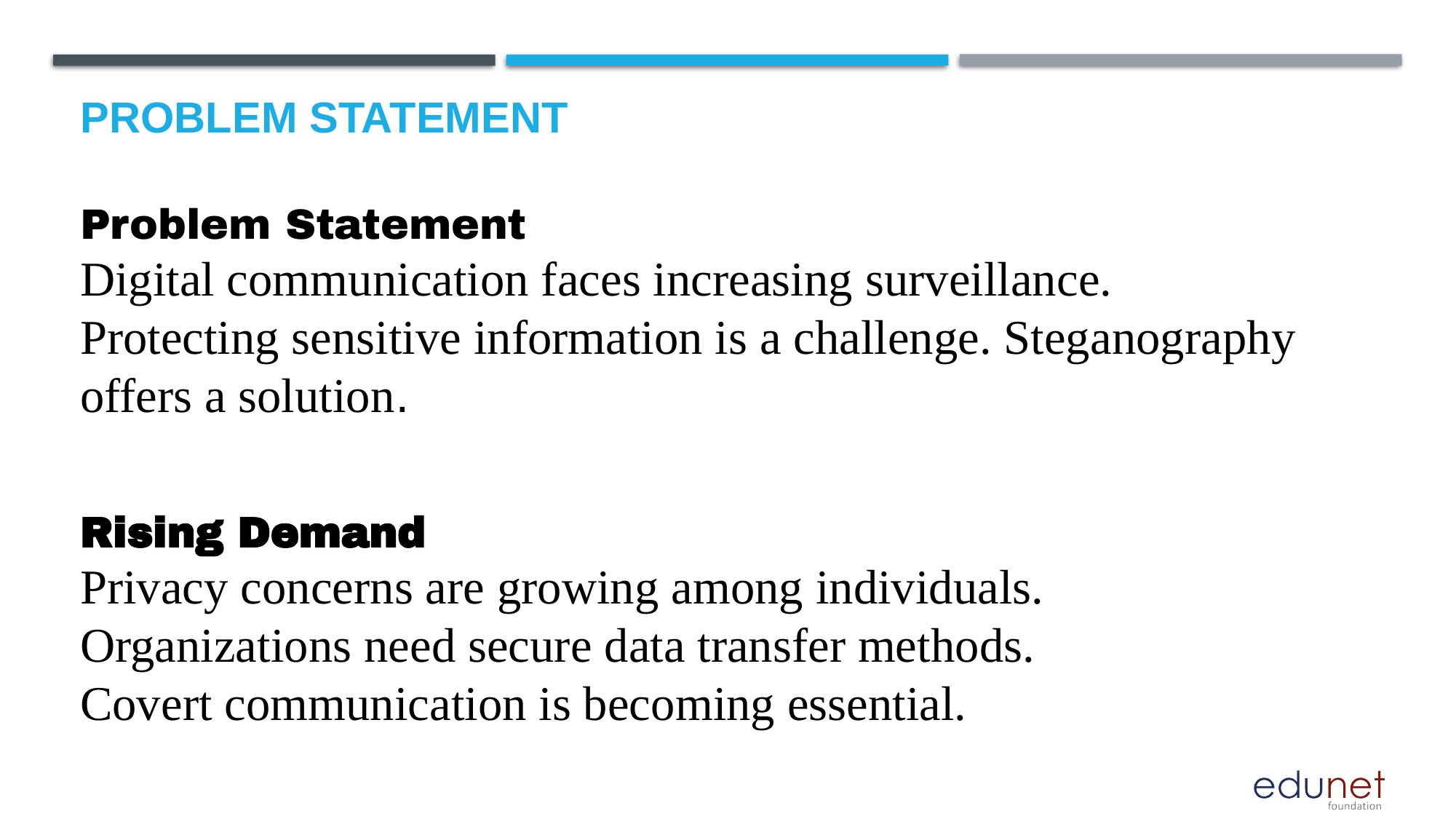

# Problem Statement
Problem Statement
Digital communication faces increasing surveillance. Protecting sensitive information is a challenge. Steganography offers a solution.
Rising Demand
Privacy concerns are growing among individuals. Organizations need secure data transfer methods. Covert communication is becoming essential.